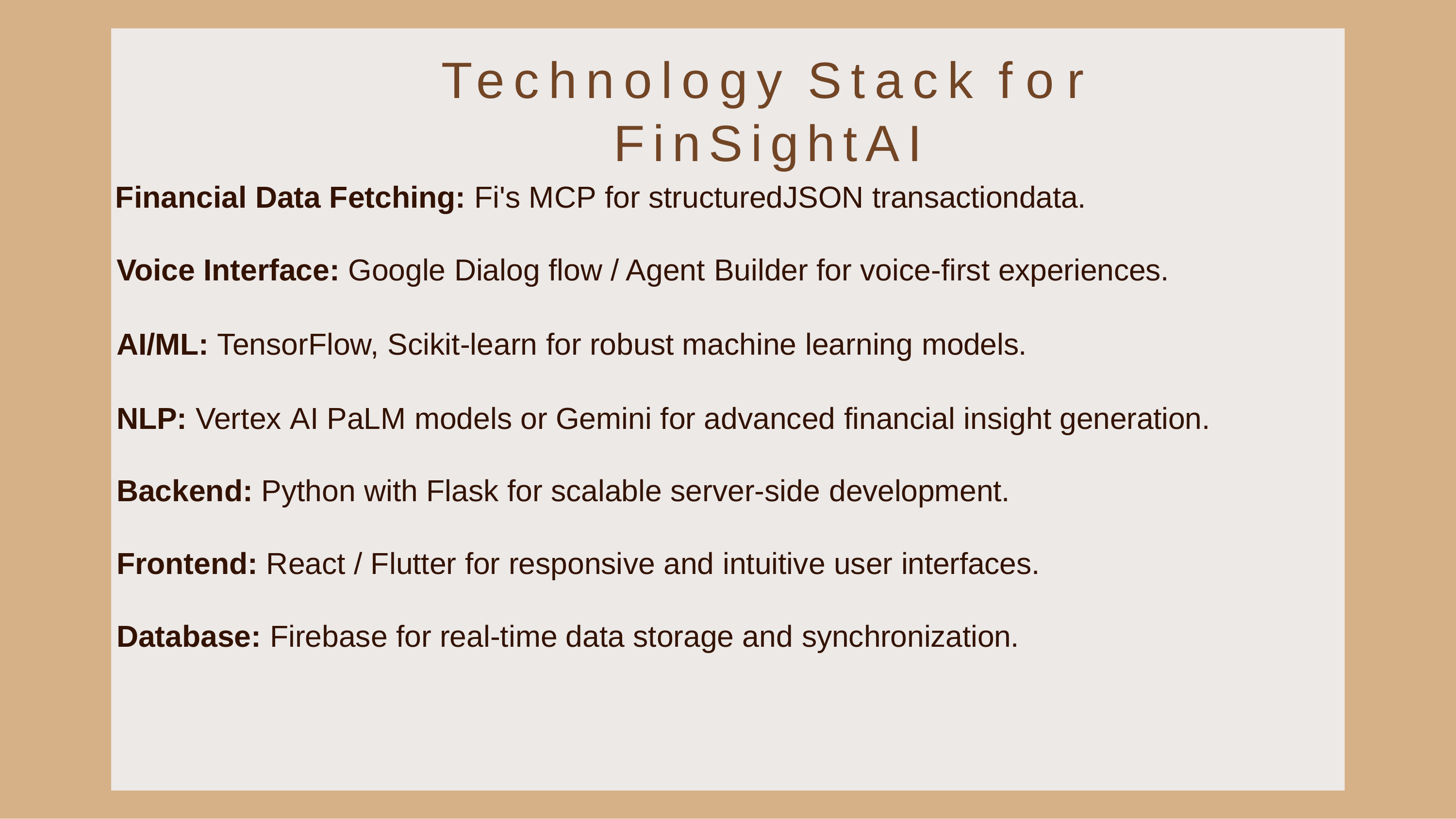

# Technology Stack for FinSightAI
Financial Data Fetching: Fi's MCP for structuredJSON transactiondata.
Voice Interface: Google Dialog flow / Agent Builder for voice-first experiences.

AI/ML: TensorFlow, Scikit-learn for robust machine learning models.

NLP: Vertex AI PaLM models or Gemini for advanced financial insight generation.
Backend: Python with Flask for scalable server-side development. Frontend: React / Flutter for responsive and intuitive user interfaces. Database: Firebase for real-time data storage and synchronization.